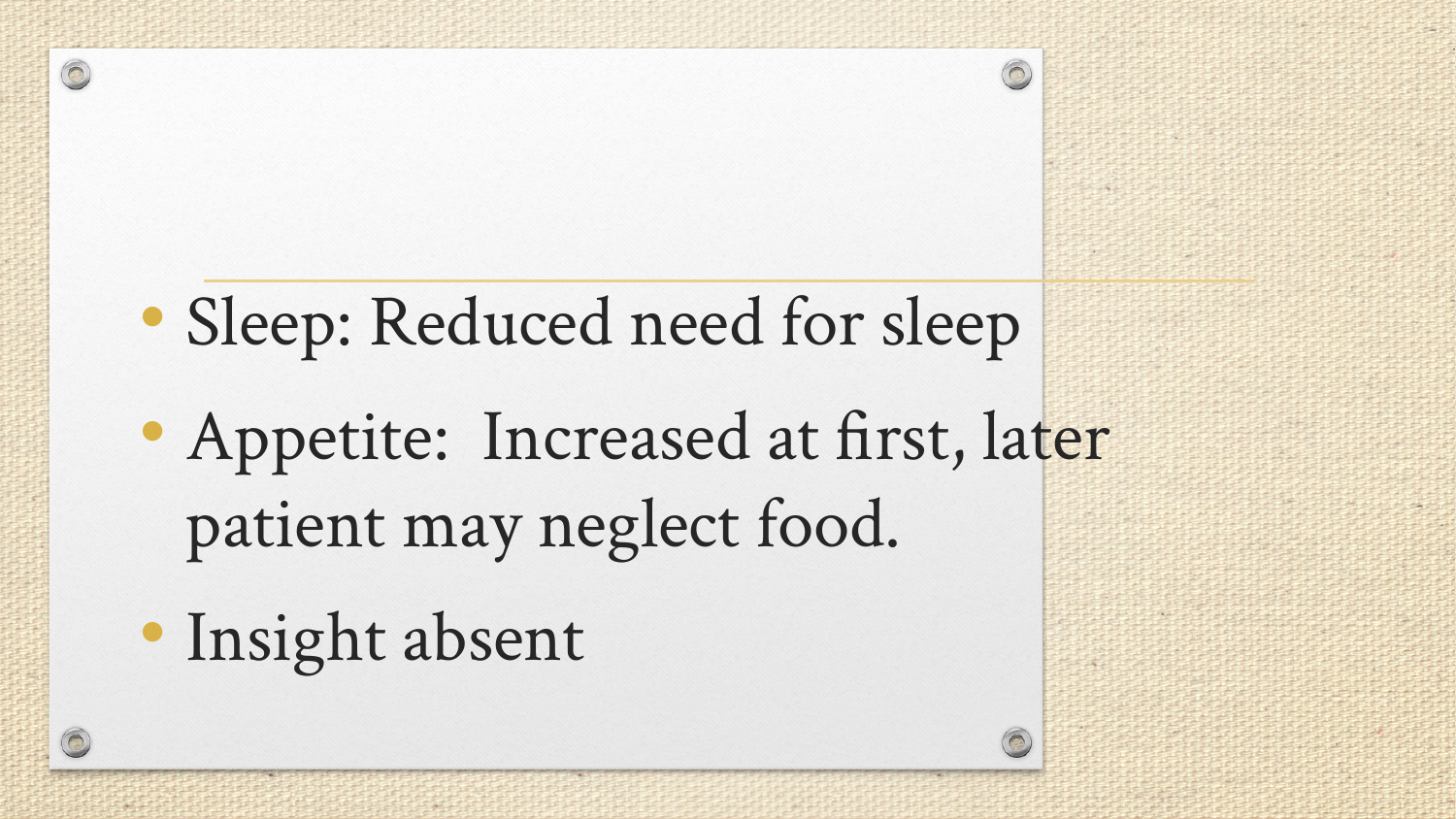

#
Sleep: Reduced need for sleep
Appetite:  Increased at first, later patient may neglect food.
Insight absent